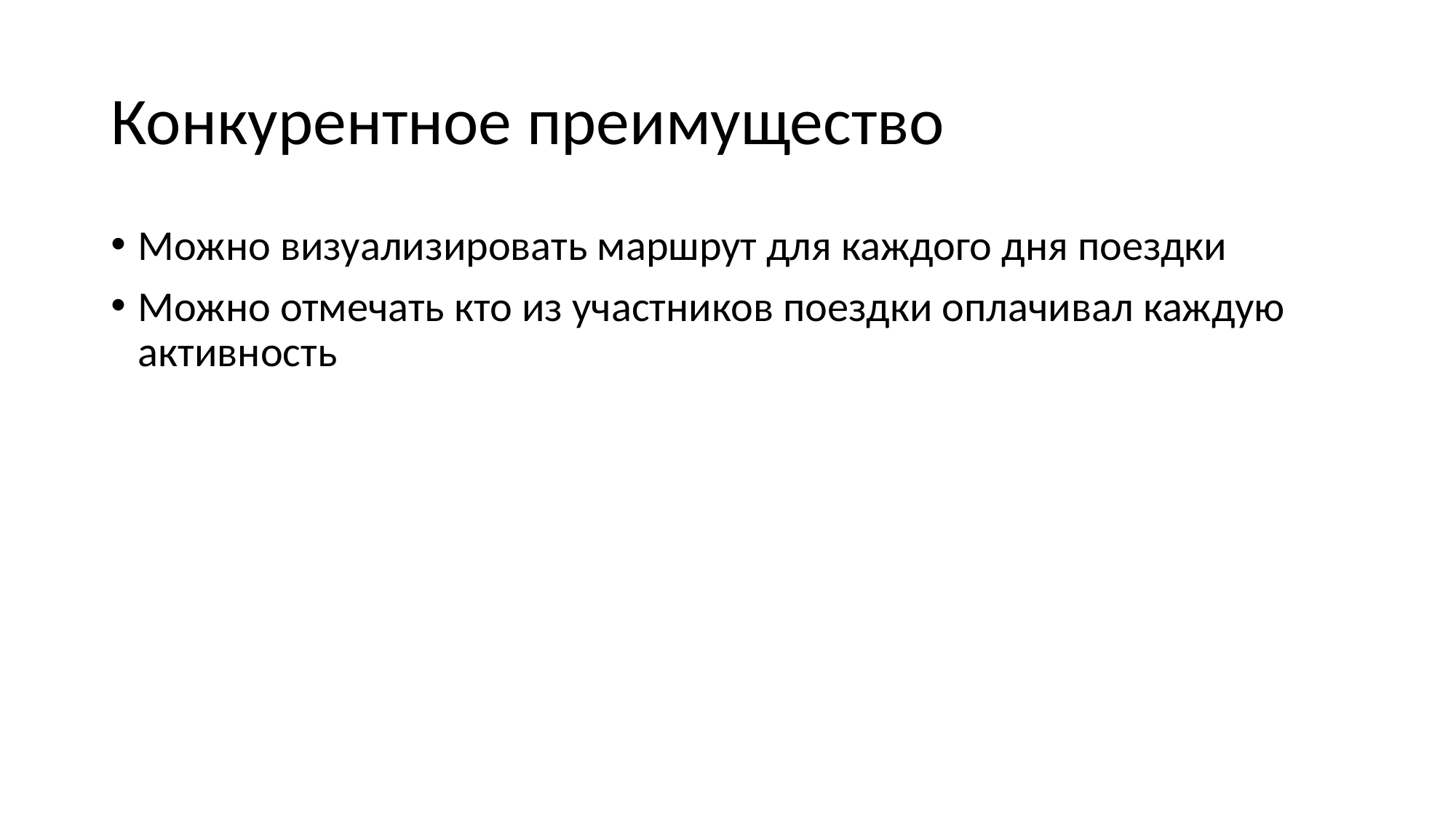

# Конкурентное преимущество
Можно визуализировать маршрут для каждого дня поездки
Можно отмечать кто из участников поездки оплачивал каждую активность